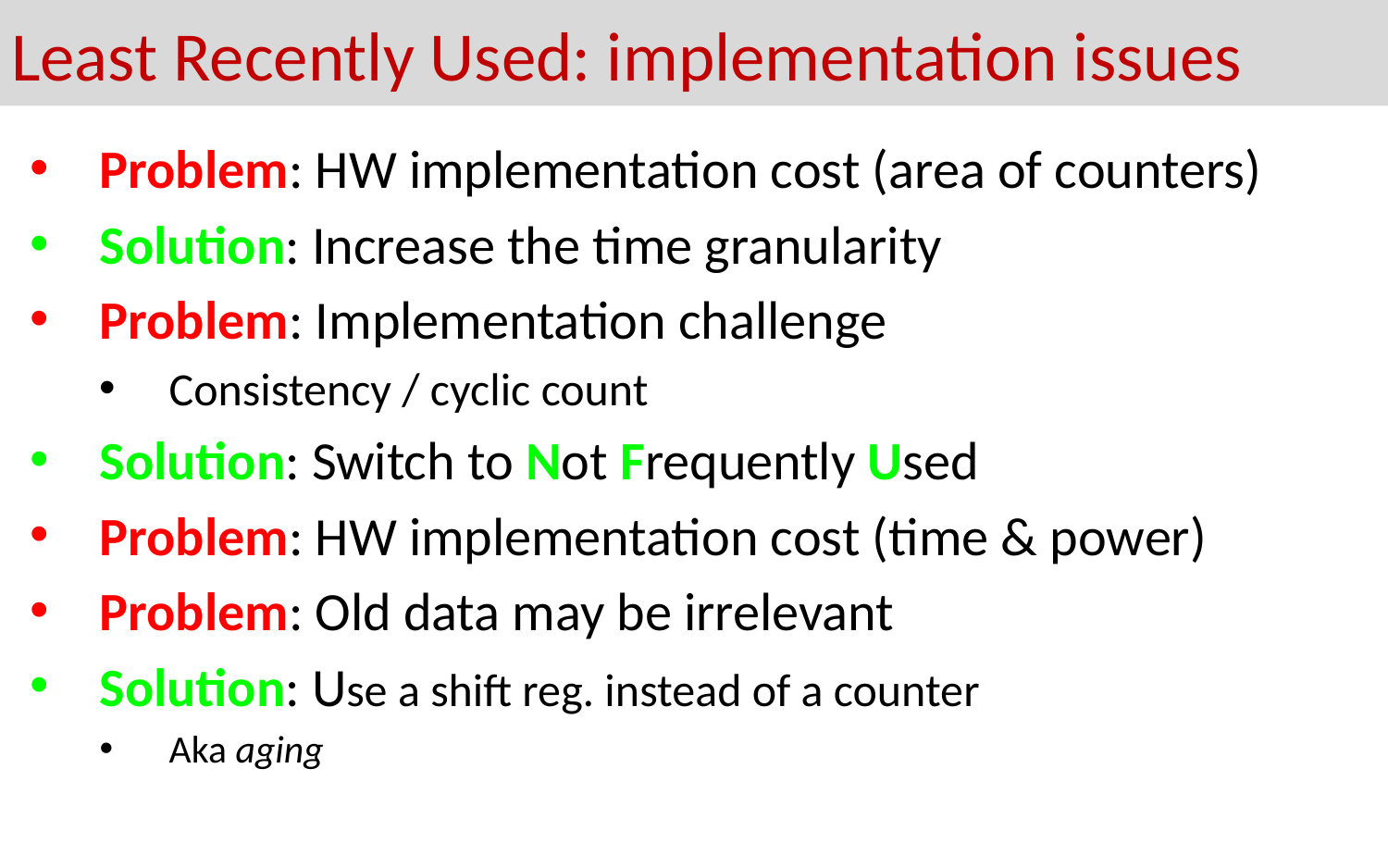

# Least Recently Used: implementation issues
Problem: HW implementation cost (area of counters)
Solution: Increase the time granularity
Problem: Implementation challenge
Consistency / cyclic count
Solution: Switch to Not Frequently Used
Problem: HW implementation cost (time & power)
Problem: Old data may be irrelevant
Solution: Use a shift reg. instead of a counter
Aka aging